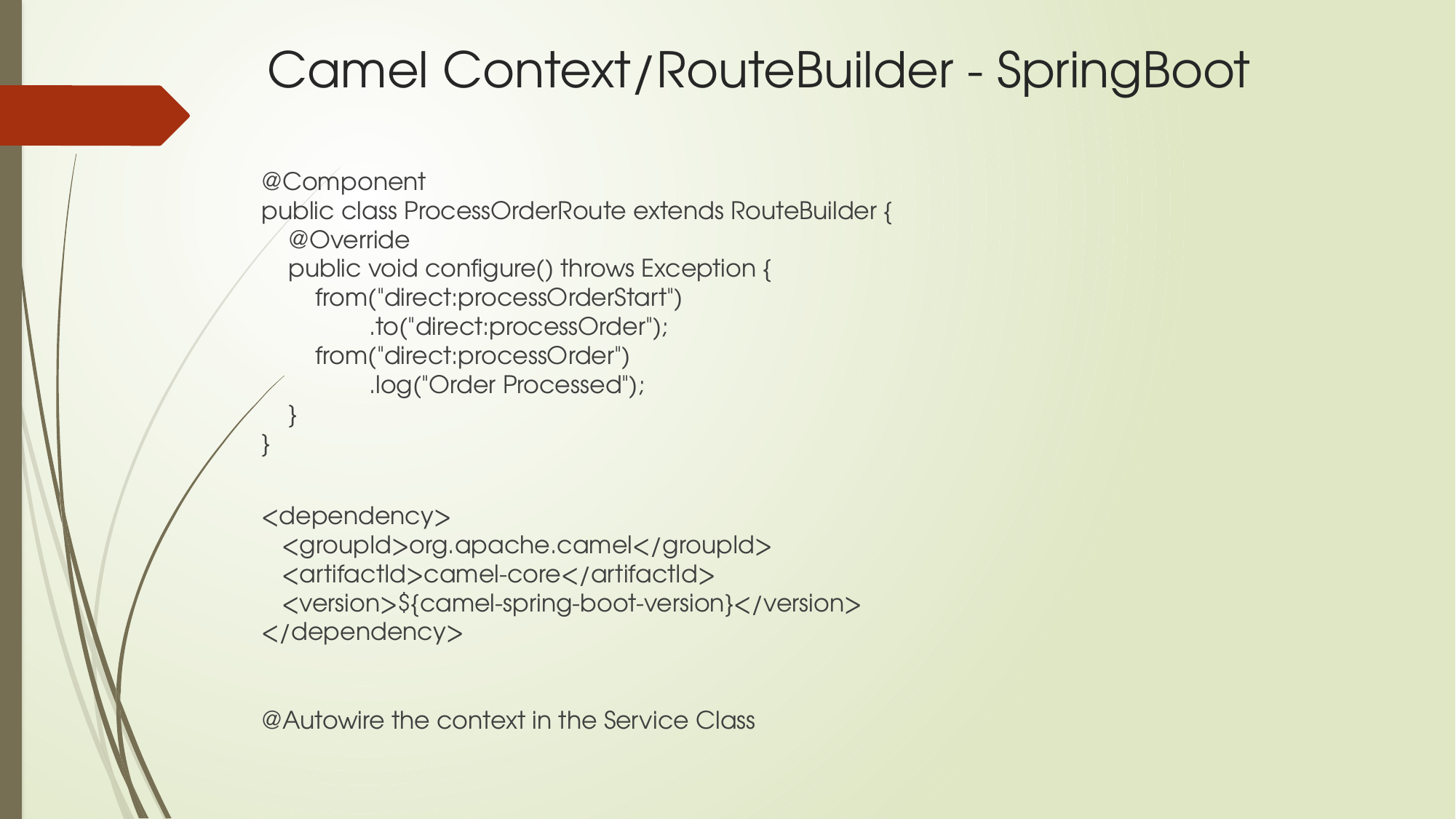

# Camel Context/RouteBuilder - SpringBoot

@Component
public class ProcessOrderRoute extends RouteBuilder {
    @Override
    public void configure() throws Exception {
        from("direct:processOrderStart")
                .to("direct:processOrder");
        from("direct:processOrder")
                .log("Order Processed");
    }
}
<dependency>
   <groupId>org.apache.camel</groupId>
   <artifactId>camel-core</artifactId>
   <version>${camel-spring-boot-version}</version>
</dependency>

@Autowire the context in the Service Class